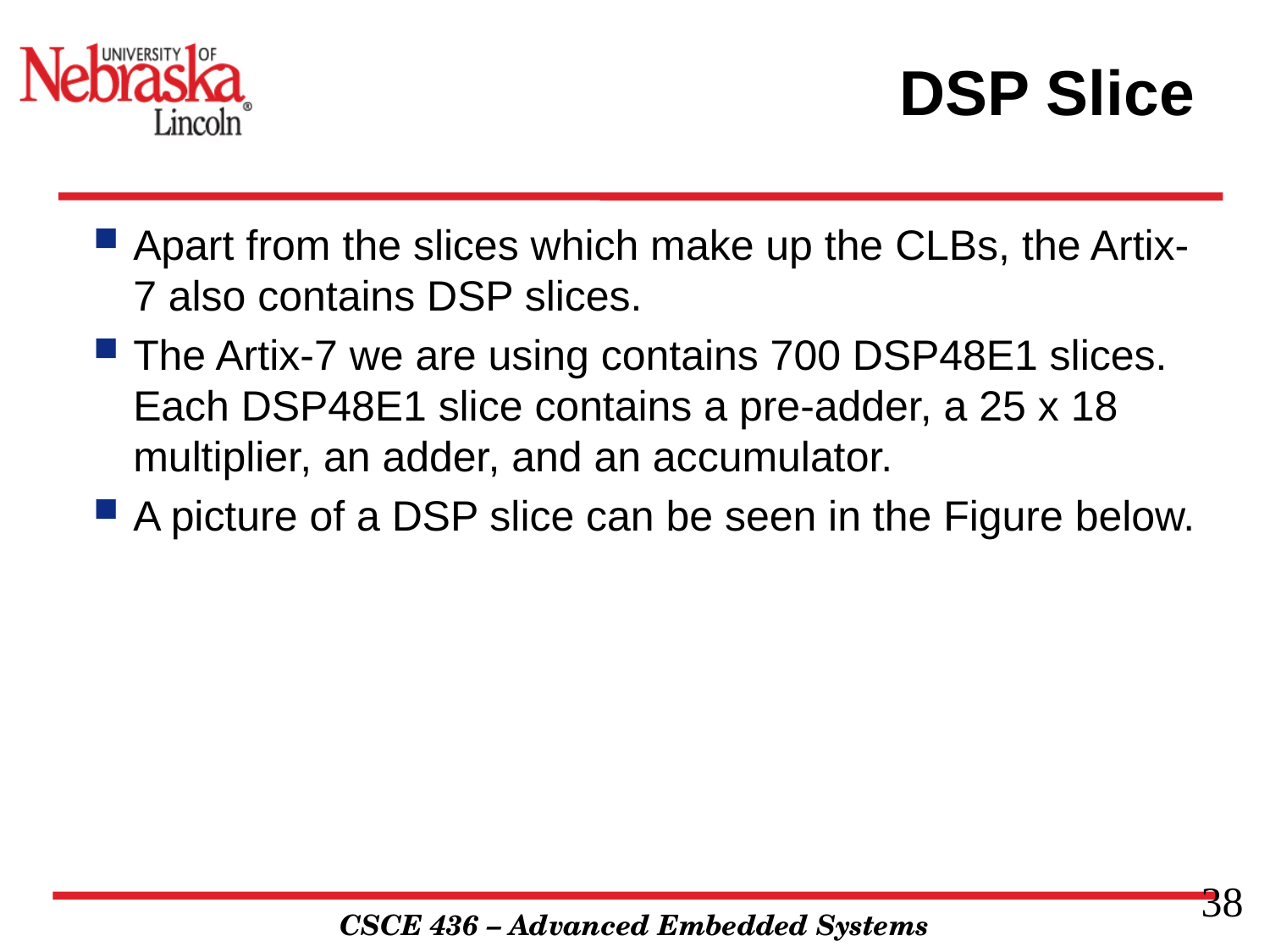

# DSP Slice
Apart from the slices which make up the CLBs, the Artix-7 also contains DSP slices.
The Artix-7 we are using contains 700 DSP48E1 slices. Each DSP48E1 slice contains a pre-adder, a 25 x 18 multiplier, an adder, and an accumulator.
A picture of a DSP slice can be seen in the Figure below.
38